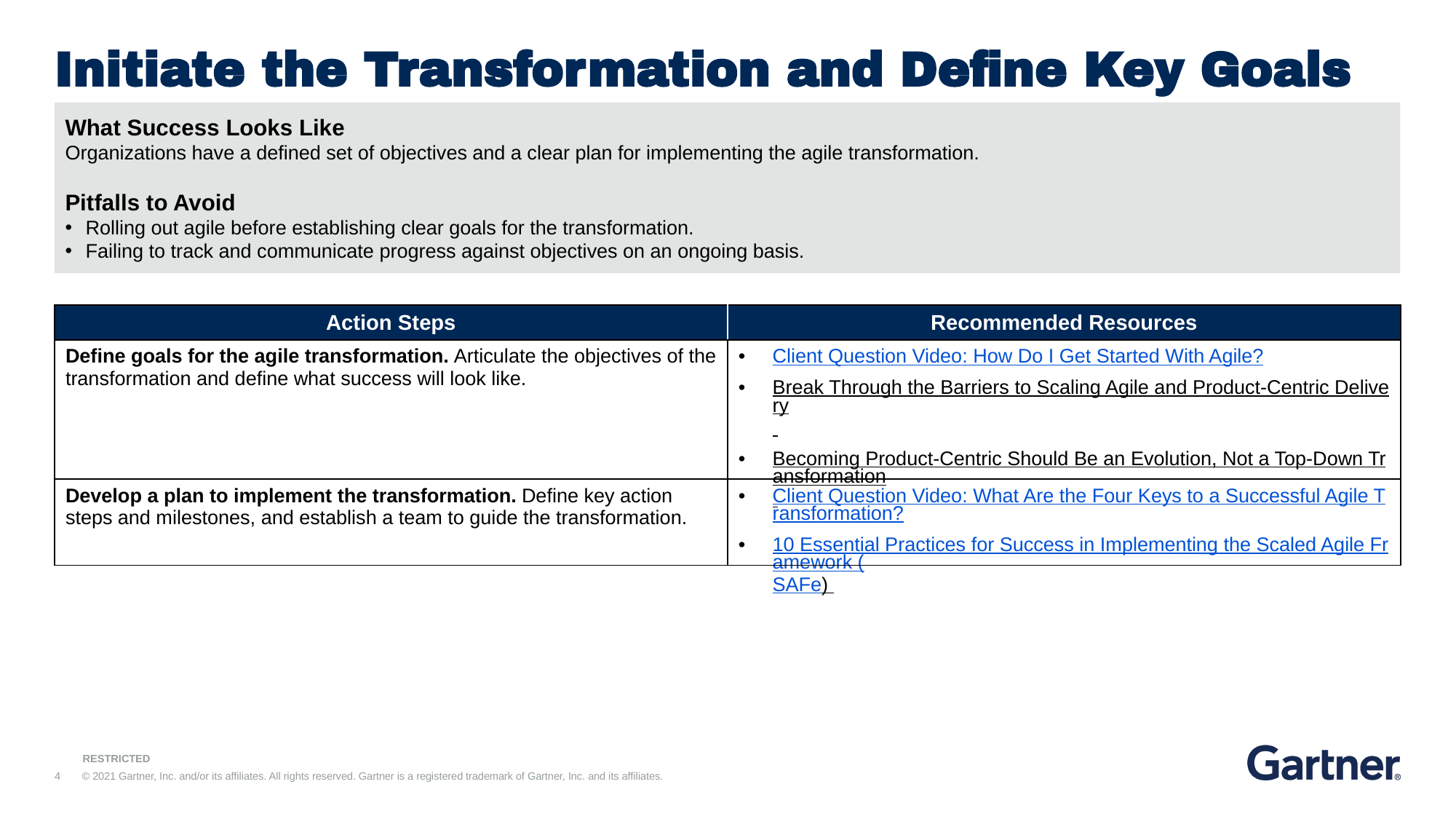

Initiate the Transformation and Define Key Goals
What Success Looks Like
Organizations have a defined set of objectives and a clear plan for implementing the agile transformation.

Pitfalls to Avoid
Rolling out agile before establishing clear goals for the transformation.
Failing to track and communicate progress against objectives on an ongoing basis.
| Action Steps | Recommended Resources |
| --- | --- |
| Define goals for the agile transformation. Articulate the objectives of the transformation and define what success will look like. | Client Question Video: How Do I Get Started With Agile? Break Through the Barriers to Scaling Agile and Product-Centric Delivery Becoming Product-Centric Should Be an Evolution, Not a Top-Down Transformation |
| Develop a plan to implement the transformation. Define key action steps and milestones, and establish a team to guide the transformation. | Client Question Video: What Are the Four Keys to a Successful Agile Transformation? 10 Essential Practices for Success in Implementing the Scaled Agile Framework (SAFe) |